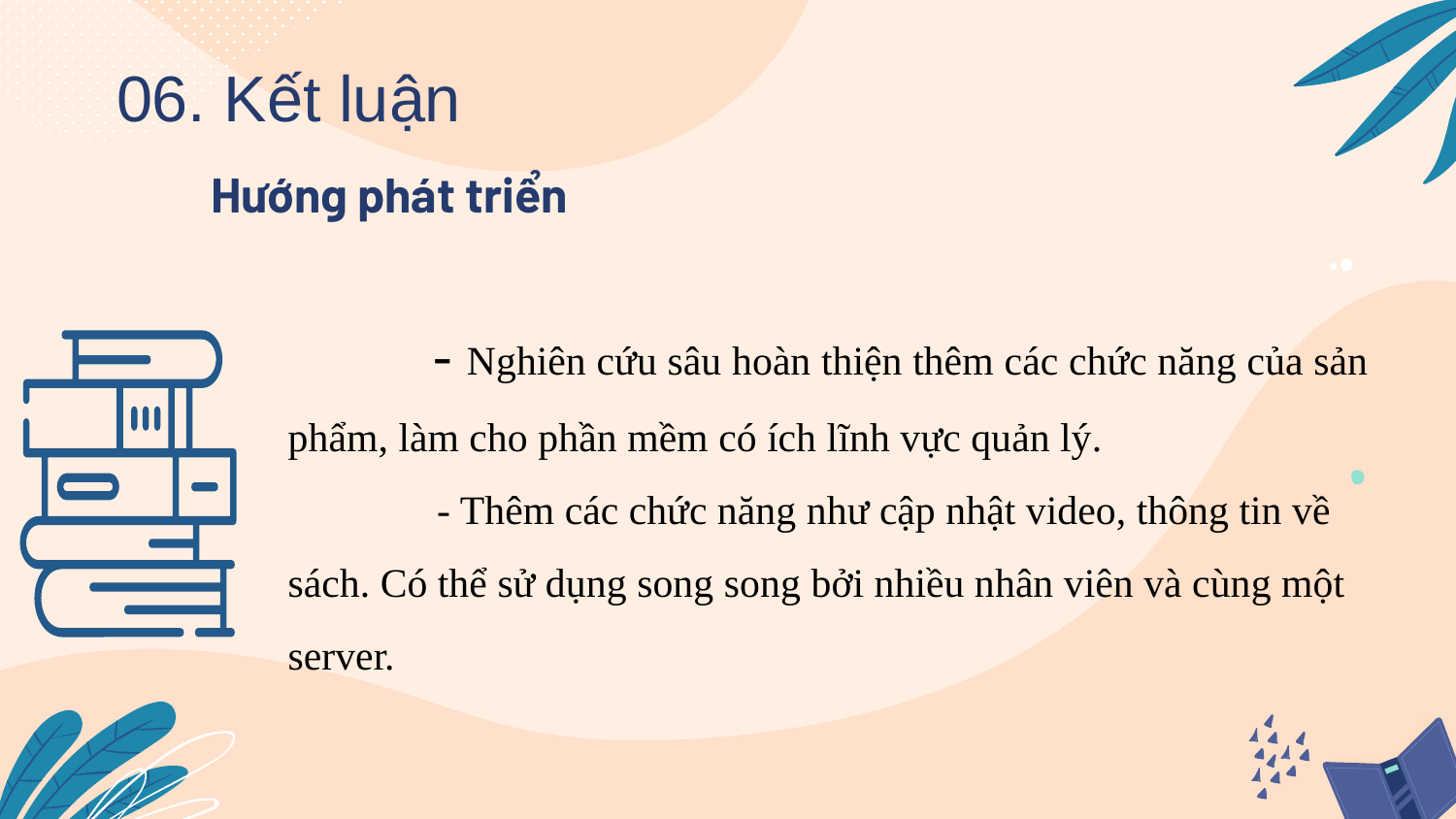

06. Kết luận
Hướng phát triển
	- Nghiên cứu sâu hoàn thiện thêm các chức năng của sản phẩm, làm cho phần mềm có ích lĩnh vực quản lý.
         - Thêm các chức năng như cập nhật video, thông tin về sách. Có thể sử dụng song song bởi nhiều nhân viên và cùng một server.